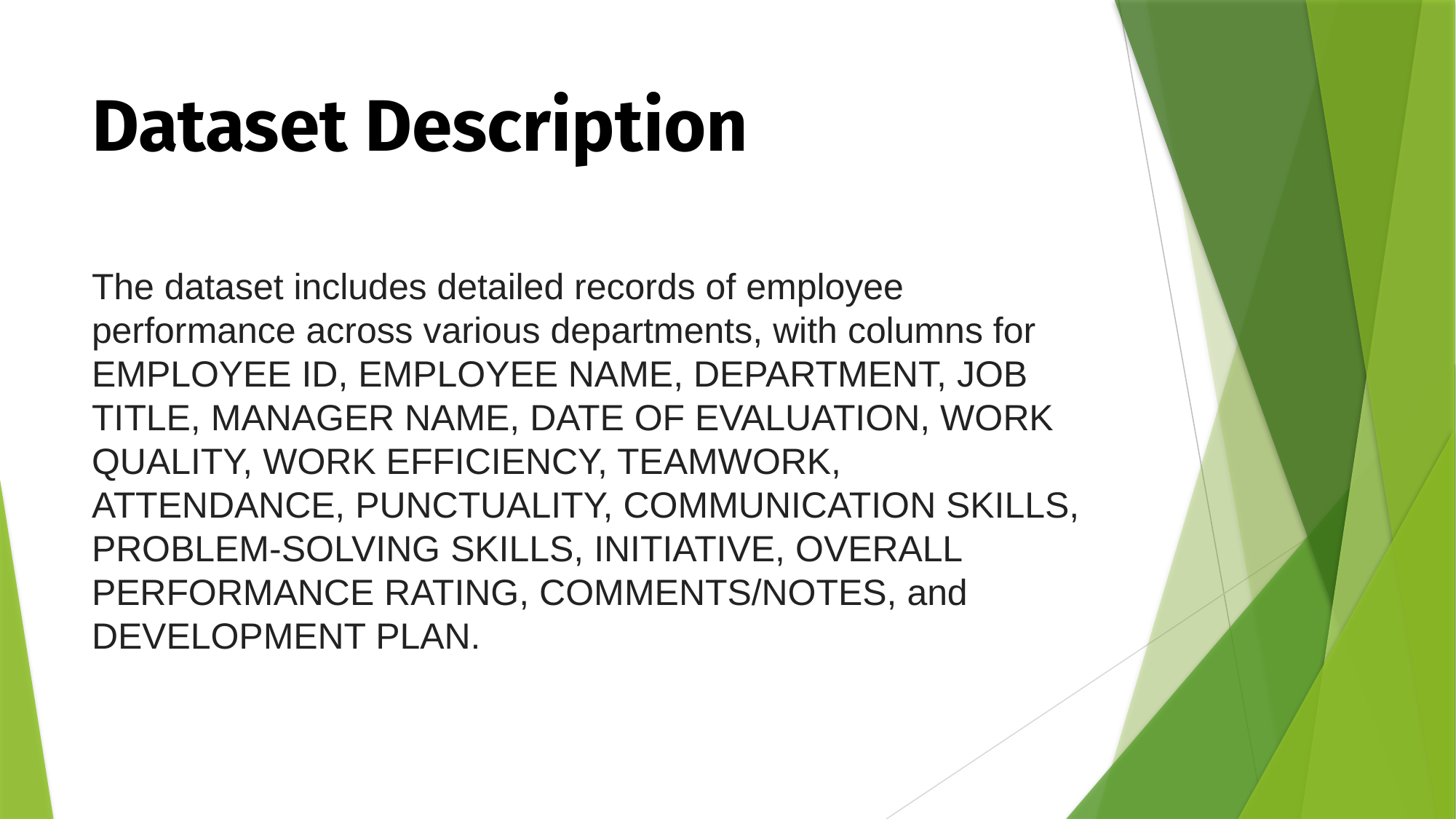

# Dataset Description
The dataset includes detailed records of employee performance across various departments, with columns for EMPLOYEE ID, EMPLOYEE NAME, DEPARTMENT, JOB TITLE, MANAGER NAME, DATE OF EVALUATION, WORK QUALITY, WORK EFFICIENCY, TEAMWORK, ATTENDANCE, PUNCTUALITY, COMMUNICATION SKILLS, PROBLEM-SOLVING SKILLS, INITIATIVE, OVERALL PERFORMANCE RATING, COMMENTS/NOTES, and DEVELOPMENT PLAN.